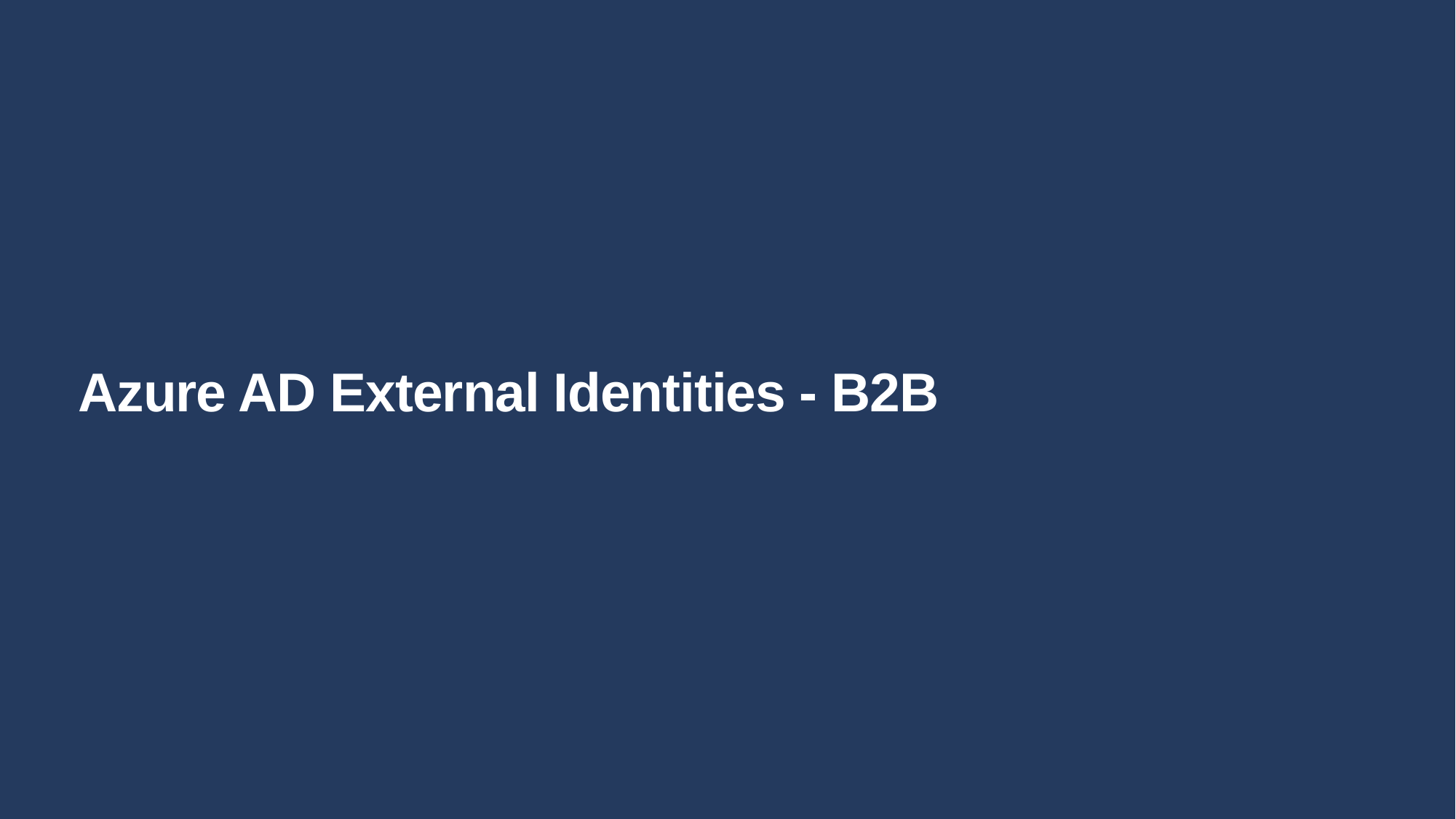

# Azure AD External Identities - B2B